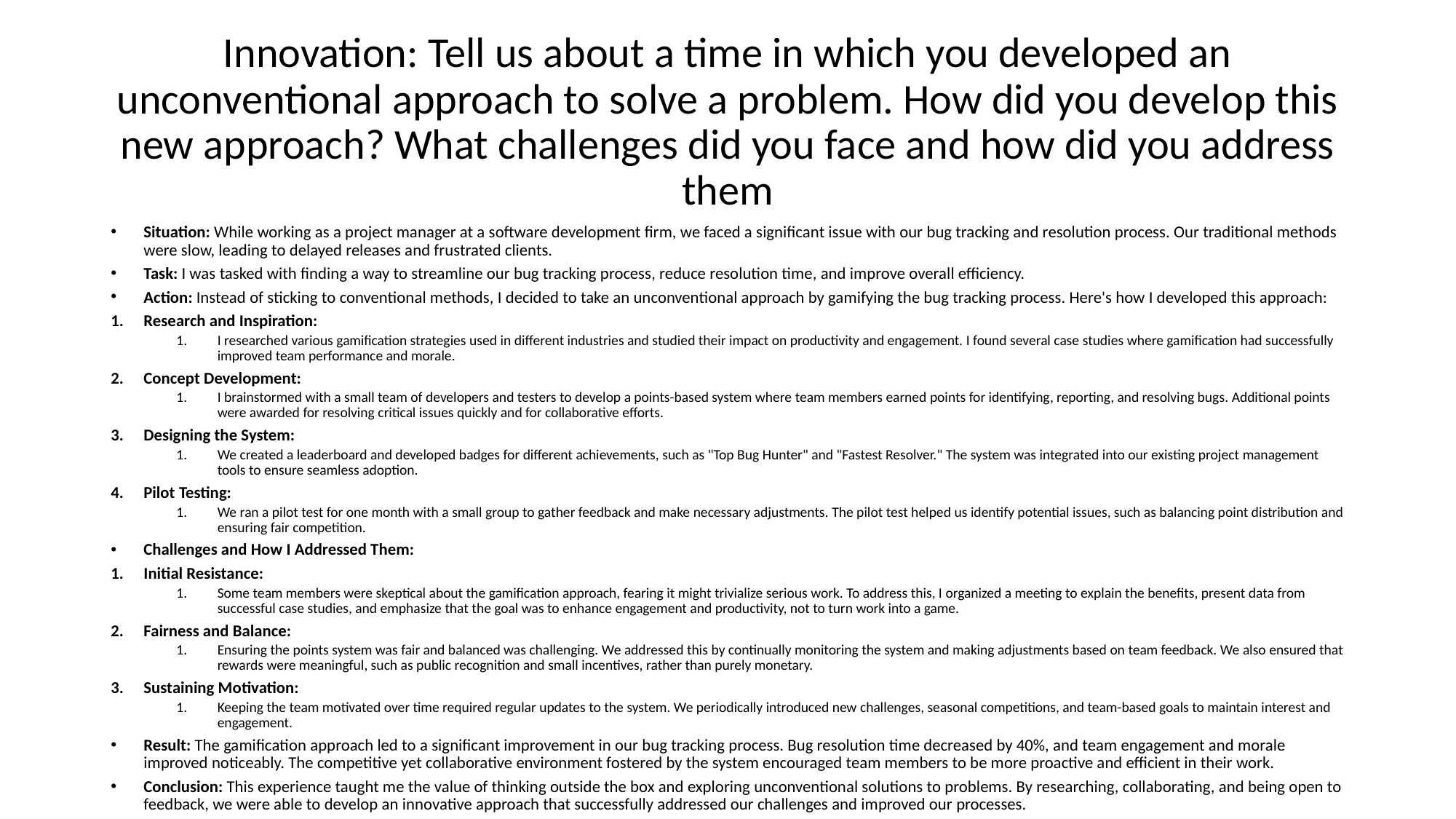

# Innovation: Tell us about a time in which you developed an unconventional approach to solve a problem. How did you develop this new approach? What challenges did you face and how did you address them
Situation: While working as a project manager at a software development firm, we faced a significant issue with our bug tracking and resolution process. Our traditional methods were slow, leading to delayed releases and frustrated clients.
Task: I was tasked with finding a way to streamline our bug tracking process, reduce resolution time, and improve overall efficiency.
Action: Instead of sticking to conventional methods, I decided to take an unconventional approach by gamifying the bug tracking process. Here's how I developed this approach:
Research and Inspiration:
I researched various gamification strategies used in different industries and studied their impact on productivity and engagement. I found several case studies where gamification had successfully improved team performance and morale.
Concept Development:
I brainstormed with a small team of developers and testers to develop a points-based system where team members earned points for identifying, reporting, and resolving bugs. Additional points were awarded for resolving critical issues quickly and for collaborative efforts.
Designing the System:
We created a leaderboard and developed badges for different achievements, such as "Top Bug Hunter" and "Fastest Resolver." The system was integrated into our existing project management tools to ensure seamless adoption.
Pilot Testing:
We ran a pilot test for one month with a small group to gather feedback and make necessary adjustments. The pilot test helped us identify potential issues, such as balancing point distribution and ensuring fair competition.
Challenges and How I Addressed Them:
Initial Resistance:
Some team members were skeptical about the gamification approach, fearing it might trivialize serious work. To address this, I organized a meeting to explain the benefits, present data from successful case studies, and emphasize that the goal was to enhance engagement and productivity, not to turn work into a game.
Fairness and Balance:
Ensuring the points system was fair and balanced was challenging. We addressed this by continually monitoring the system and making adjustments based on team feedback. We also ensured that rewards were meaningful, such as public recognition and small incentives, rather than purely monetary.
Sustaining Motivation:
Keeping the team motivated over time required regular updates to the system. We periodically introduced new challenges, seasonal competitions, and team-based goals to maintain interest and engagement.
Result: The gamification approach led to a significant improvement in our bug tracking process. Bug resolution time decreased by 40%, and team engagement and morale improved noticeably. The competitive yet collaborative environment fostered by the system encouraged team members to be more proactive and efficient in their work.
Conclusion: This experience taught me the value of thinking outside the box and exploring unconventional solutions to problems. By researching, collaborating, and being open to feedback, we were able to develop an innovative approach that successfully addressed our challenges and improved our processes.